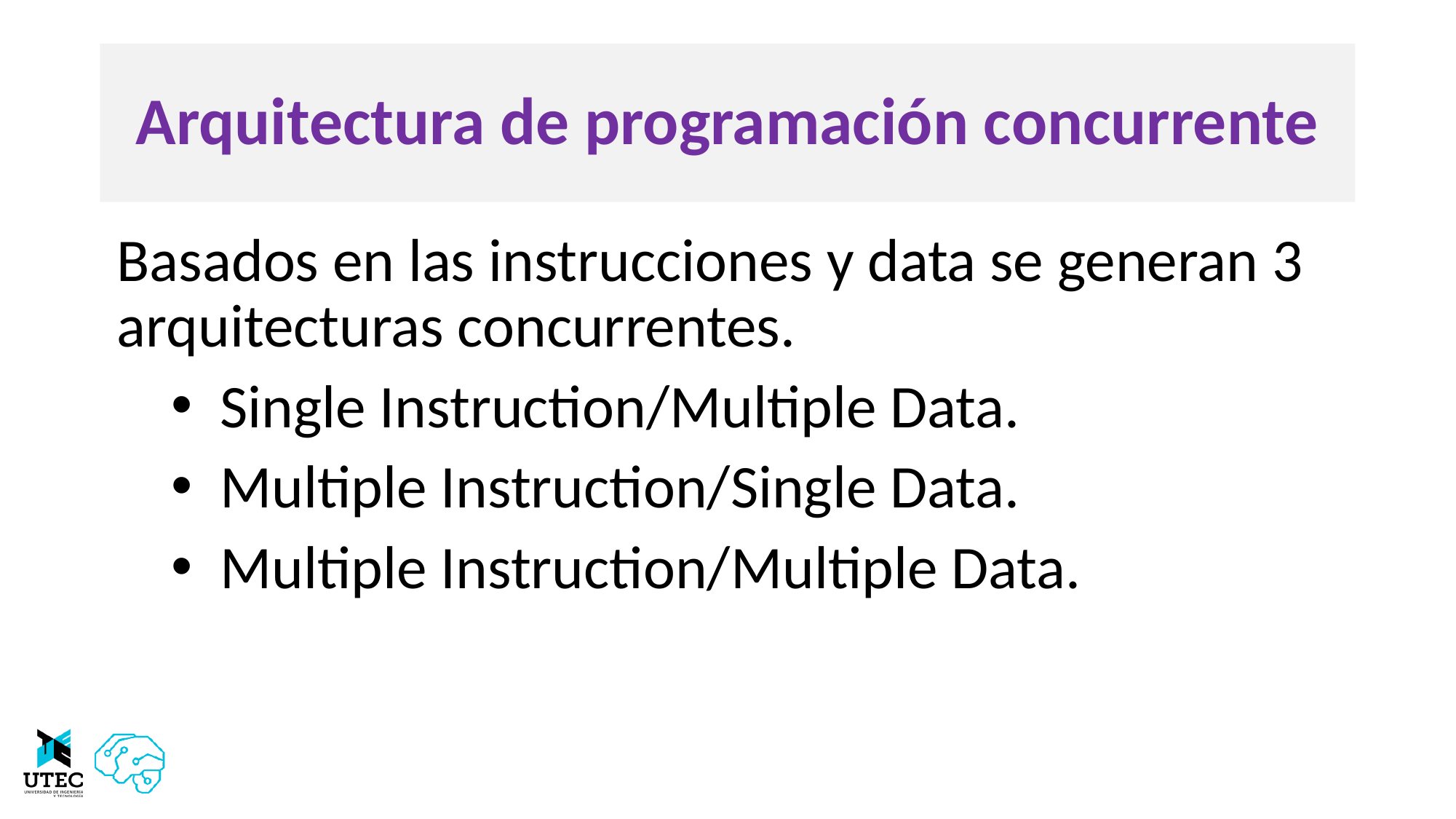

# Arquitectura de programación concurrente
Basados en las instrucciones y data se generan 3 arquitecturas concurrentes.
Single Instruction/Multiple Data.
Multiple Instruction/Single Data.
Multiple Instruction/Multiple Data.